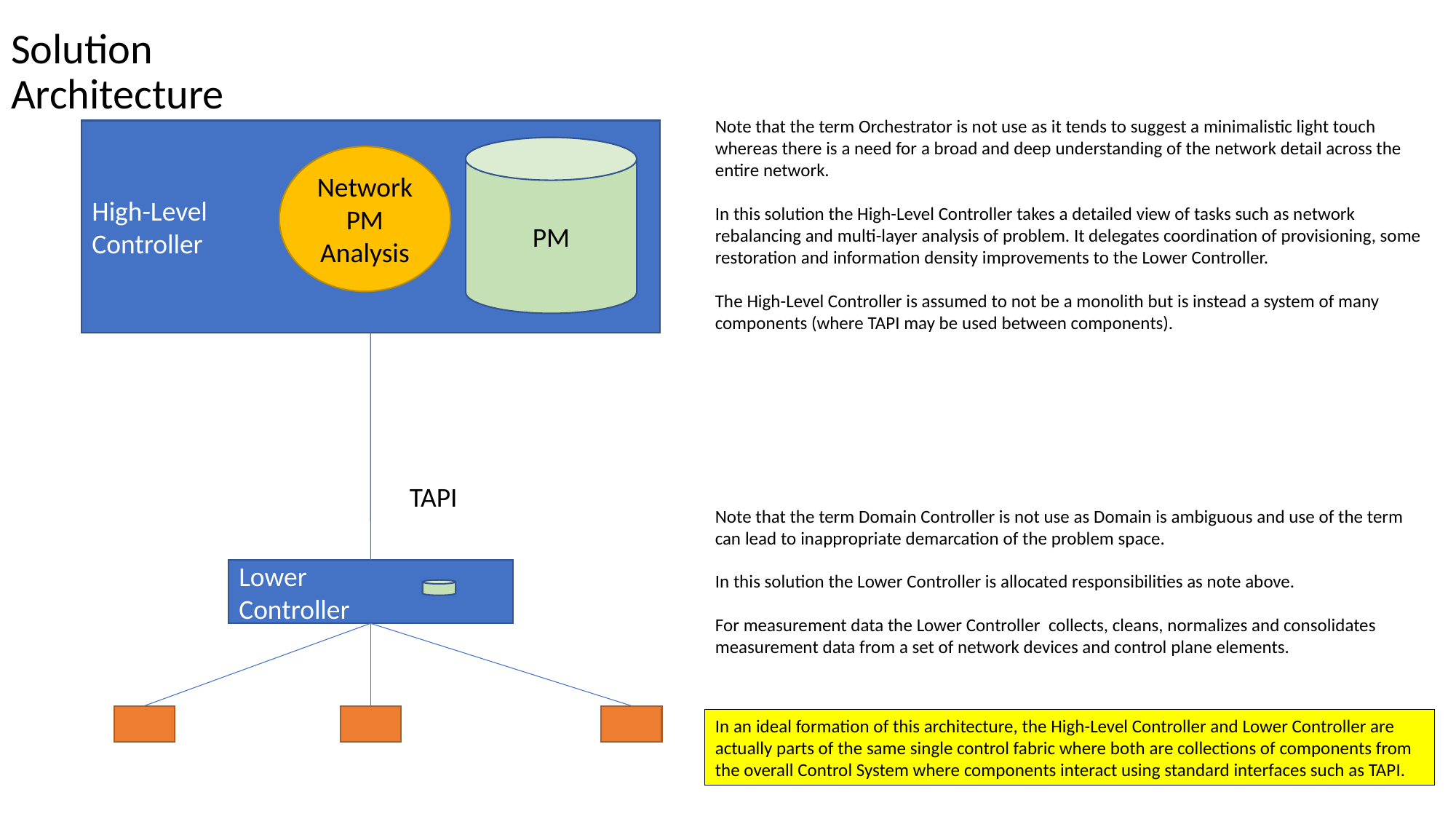

# Solution Architecture
Note that the term Orchestrator is not use as it tends to suggest a minimalistic light touch whereas there is a need for a broad and deep understanding of the network detail across the entire network.

In this solution the High-Level Controller takes a detailed view of tasks such as network rebalancing and multi-layer analysis of problem. It delegates coordination of provisioning, some restoration and information density improvements to the Lower Controller.

The High-Level Controller is assumed to not be a monolith but is instead a system of many components (where TAPI may be used between components).
High-Level
Controller
PM
Network PM
Analysis
TAPI
Note that the term Domain Controller is not use as Domain is ambiguous and use of the term can lead to inappropriate demarcation of the problem space.

In this solution the Lower Controller is allocated responsibilities as note above.

For measurement data the Lower Controller  collects, cleans, normalizes and consolidates measurement data from a set of network devices and control plane elements.
Lower
Controller

In an ideal formation of this architecture, the High-Level Controller and Lower Controller are actually parts of the same single control fabric where both are collections of components from the overall Control System where components interact using standard interfaces such as TAPI.